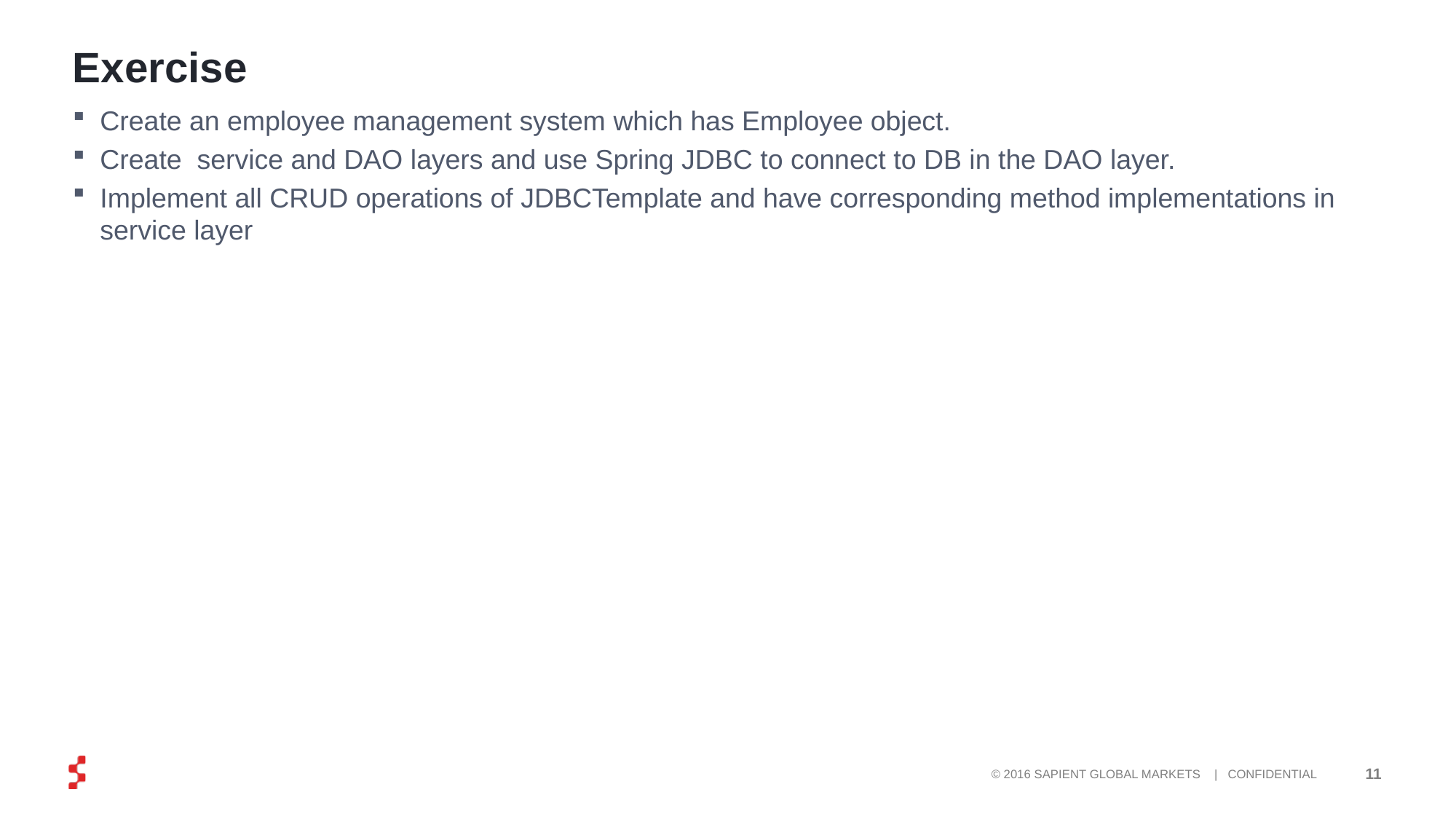

# Exercise
Create an employee management system which has Employee object.
Create  service and DAO layers and use Spring JDBC to connect to DB in the DAO layer.
Implement all CRUD operations of JDBCTemplate and have corresponding method implementations in service layer